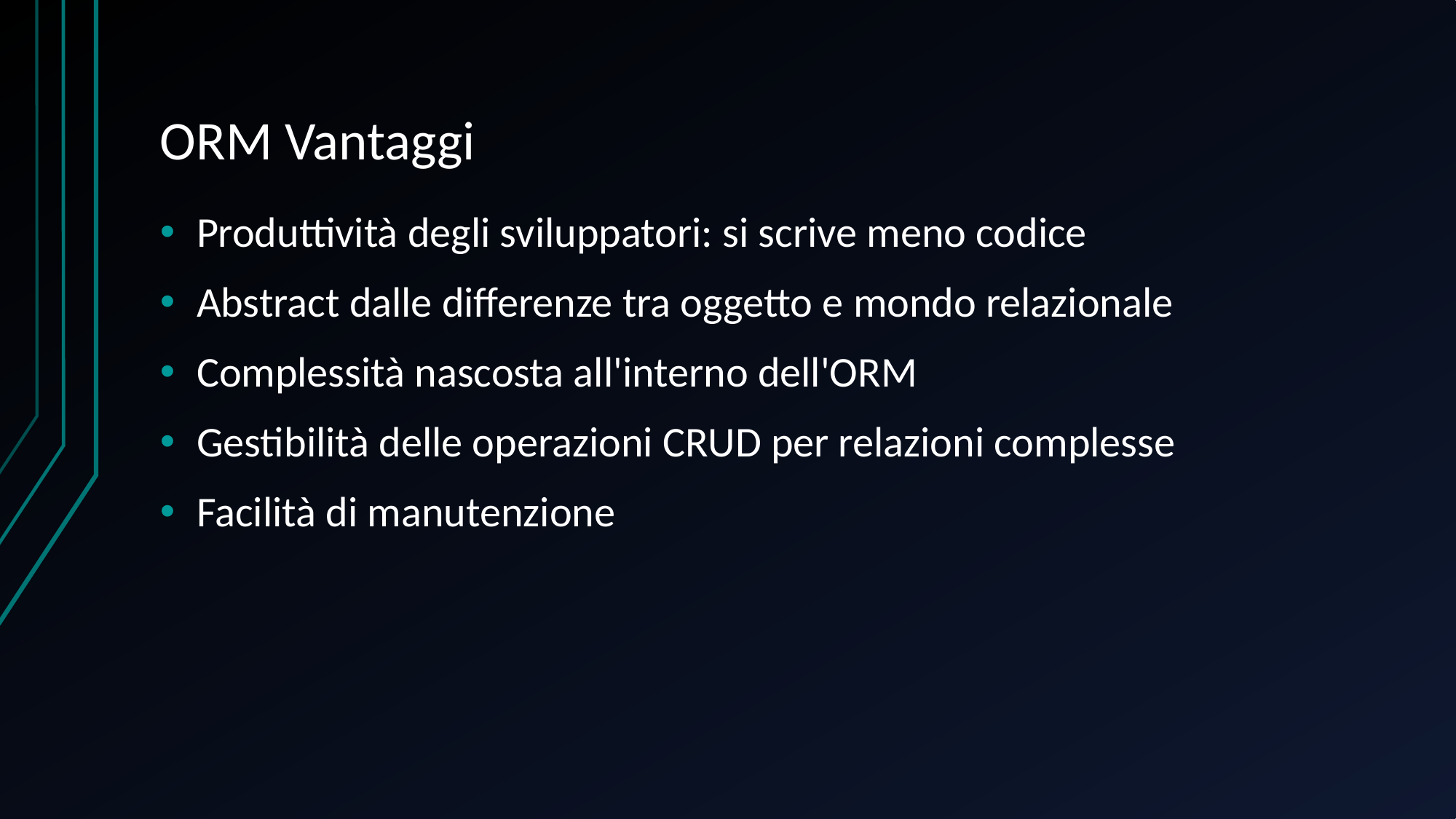

# ORM Vantaggi
Produttività degli sviluppatori: si scrive meno codice
Abstract dalle differenze tra oggetto e mondo relazionale
Complessità nascosta all'interno dell'ORM
Gestibilità delle operazioni CRUD per relazioni complesse
Facilità di manutenzione